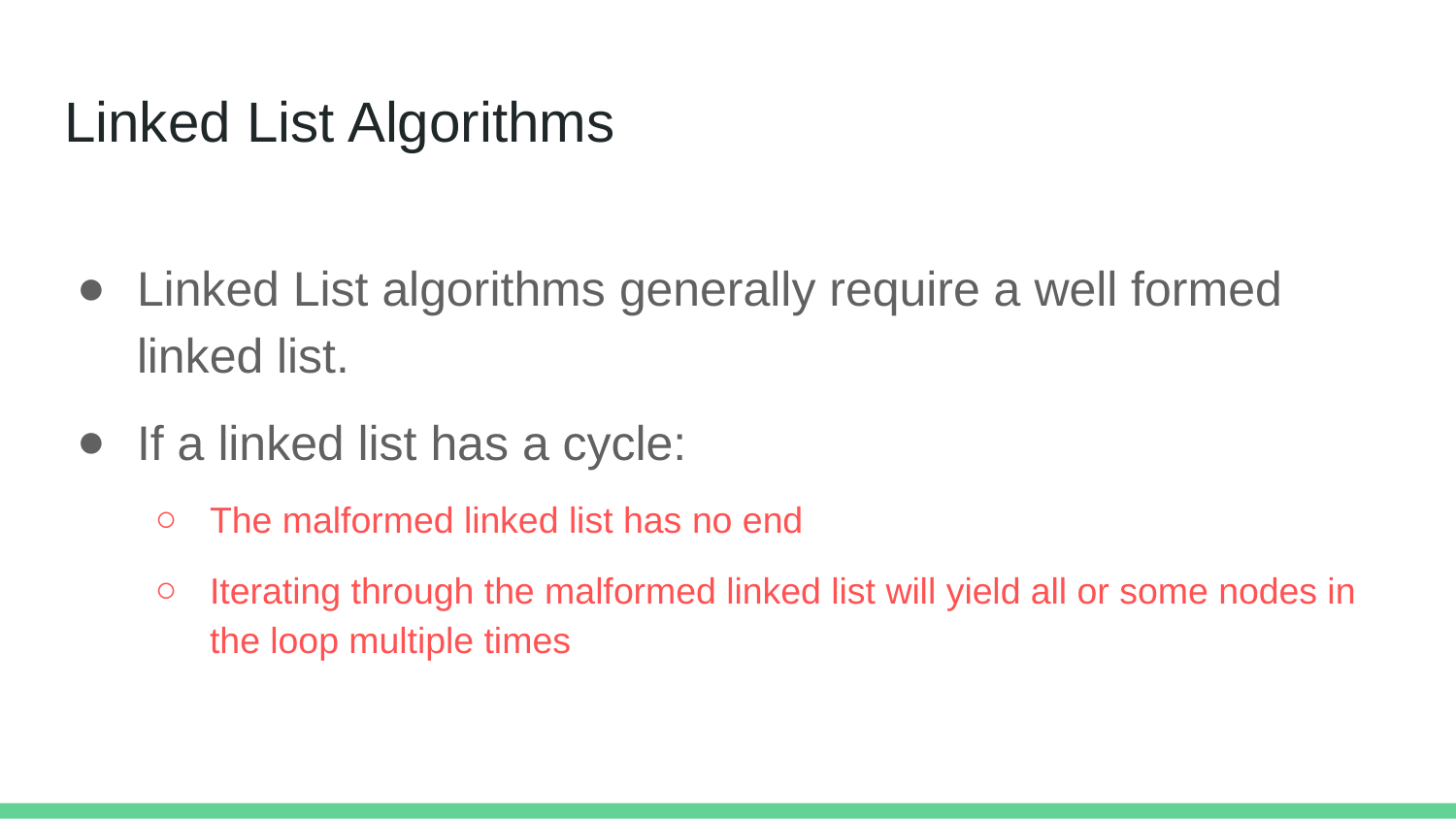

# Linked List Algorithms
Linked List algorithms generally require a well formed linked list.
If a linked list has a cycle:
The malformed linked list has no end
Iterating through the malformed linked list will yield all or some nodes in the loop multiple times